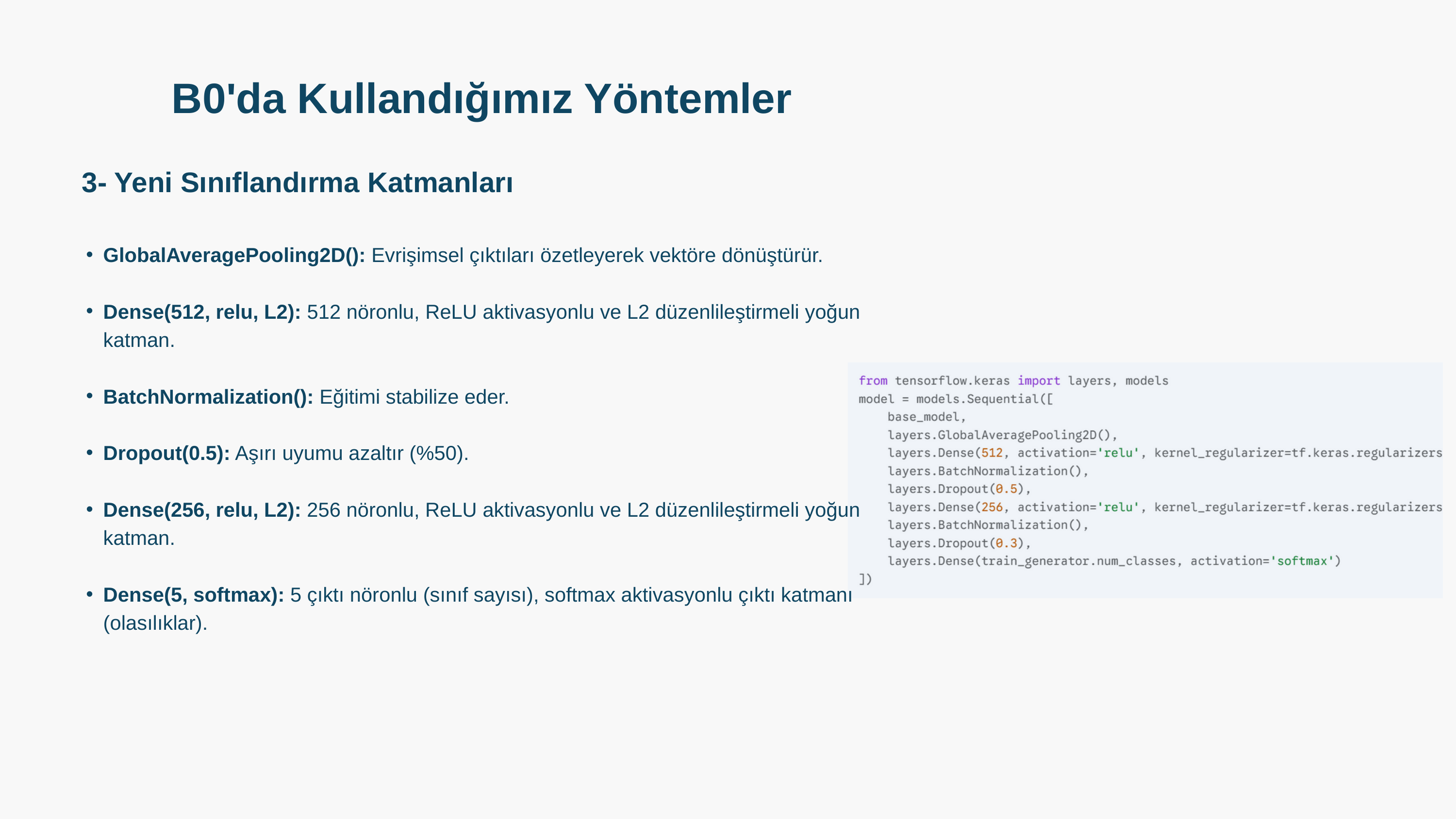

B0'da Kullandığımız Yöntemler
3- Yeni Sınıflandırma Katmanları
GlobalAveragePooling2D(): Evrişimsel çıktıları özetleyerek vektöre dönüştürür.

Dense(512, relu, L2): 512 nöronlu, ReLU aktivasyonlu ve L2 düzenlileştirmeli yoğun katman.

BatchNormalization(): Eğitimi stabilize eder.

Dropout(0.5): Aşırı uyumu azaltır (%50).

Dense(256, relu, L2): 256 nöronlu, ReLU aktivasyonlu ve L2 düzenlileştirmeli yoğun katman.

Dense(5, softmax): 5 çıktı nöronlu (sınıf sayısı), softmax aktivasyonlu çıktı katmanı (olasılıklar).